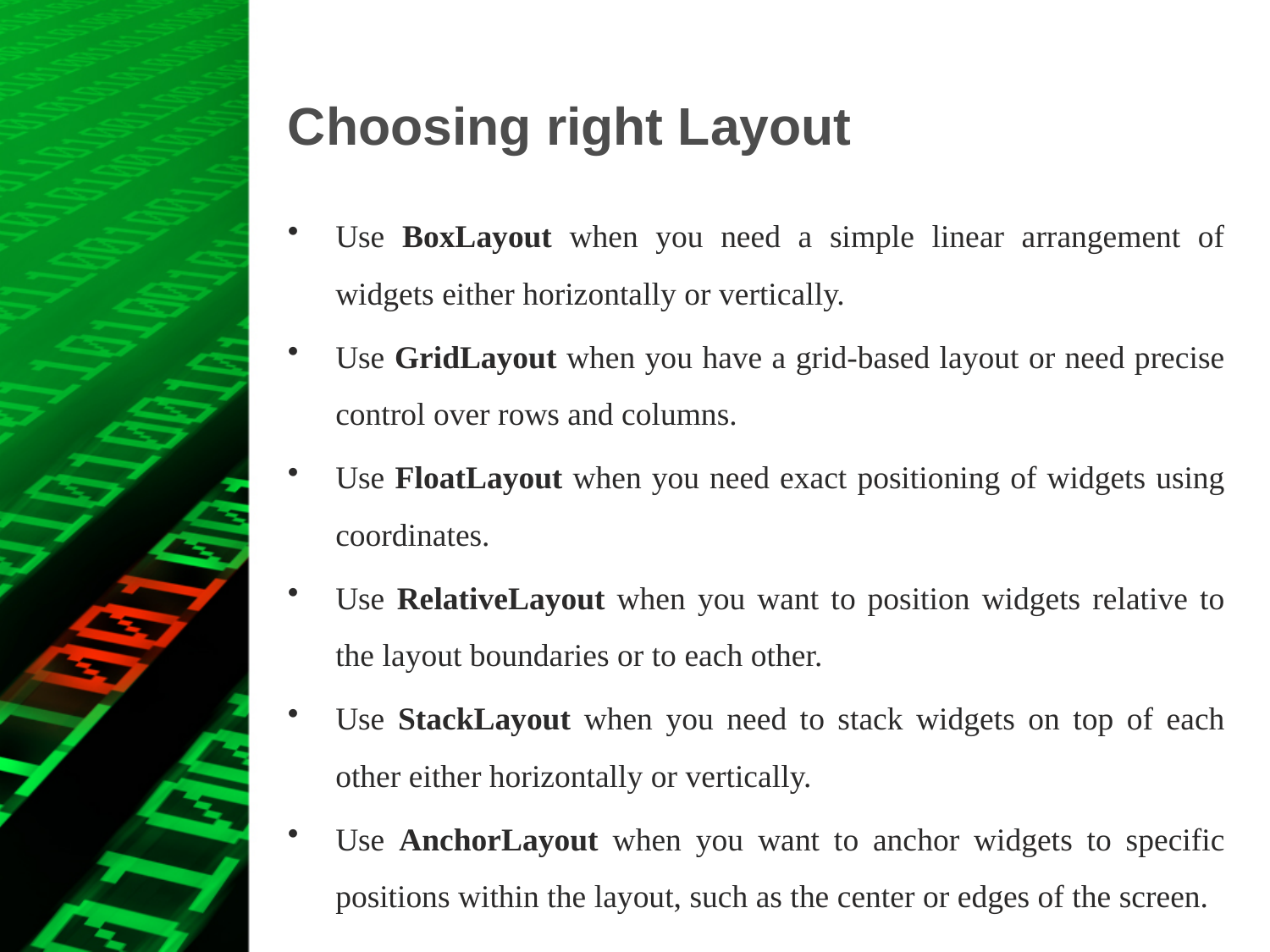

# Choosing right Layout
Use BoxLayout when you need a simple linear arrangement of widgets either horizontally or vertically.
Use GridLayout when you have a grid-based layout or need precise control over rows and columns.
Use FloatLayout when you need exact positioning of widgets using coordinates.
Use RelativeLayout when you want to position widgets relative to the layout boundaries or to each other.
Use StackLayout when you need to stack widgets on top of each other either horizontally or vertically.
Use AnchorLayout when you want to anchor widgets to specific positions within the layout, such as the center or edges of the screen.